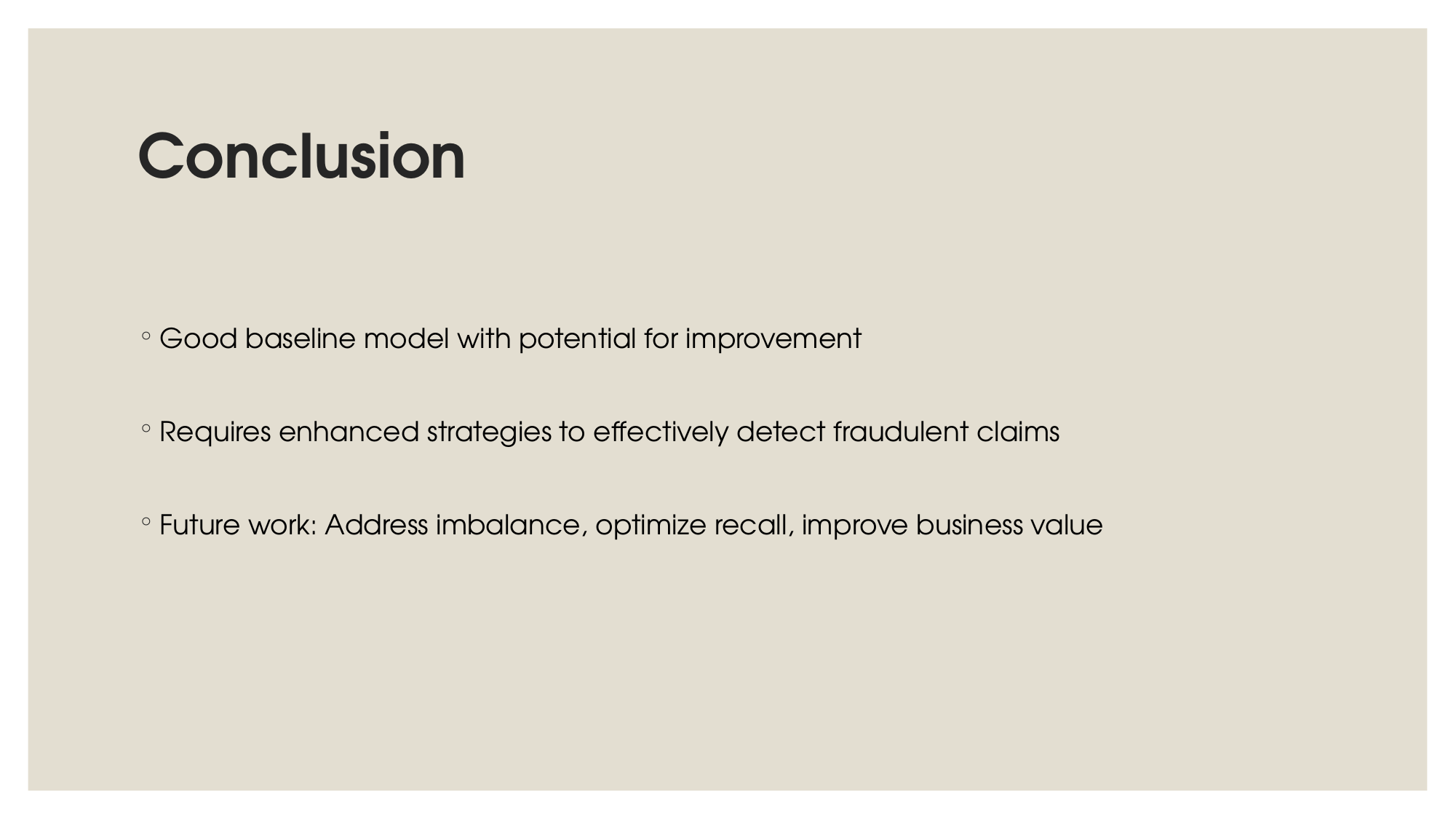

# Conclusion
Good baseline model with potential for improvement

Requires enhanced strategies to effectively detect fraudulent claims

Future work: Address imbalance, optimize recall, improve business value